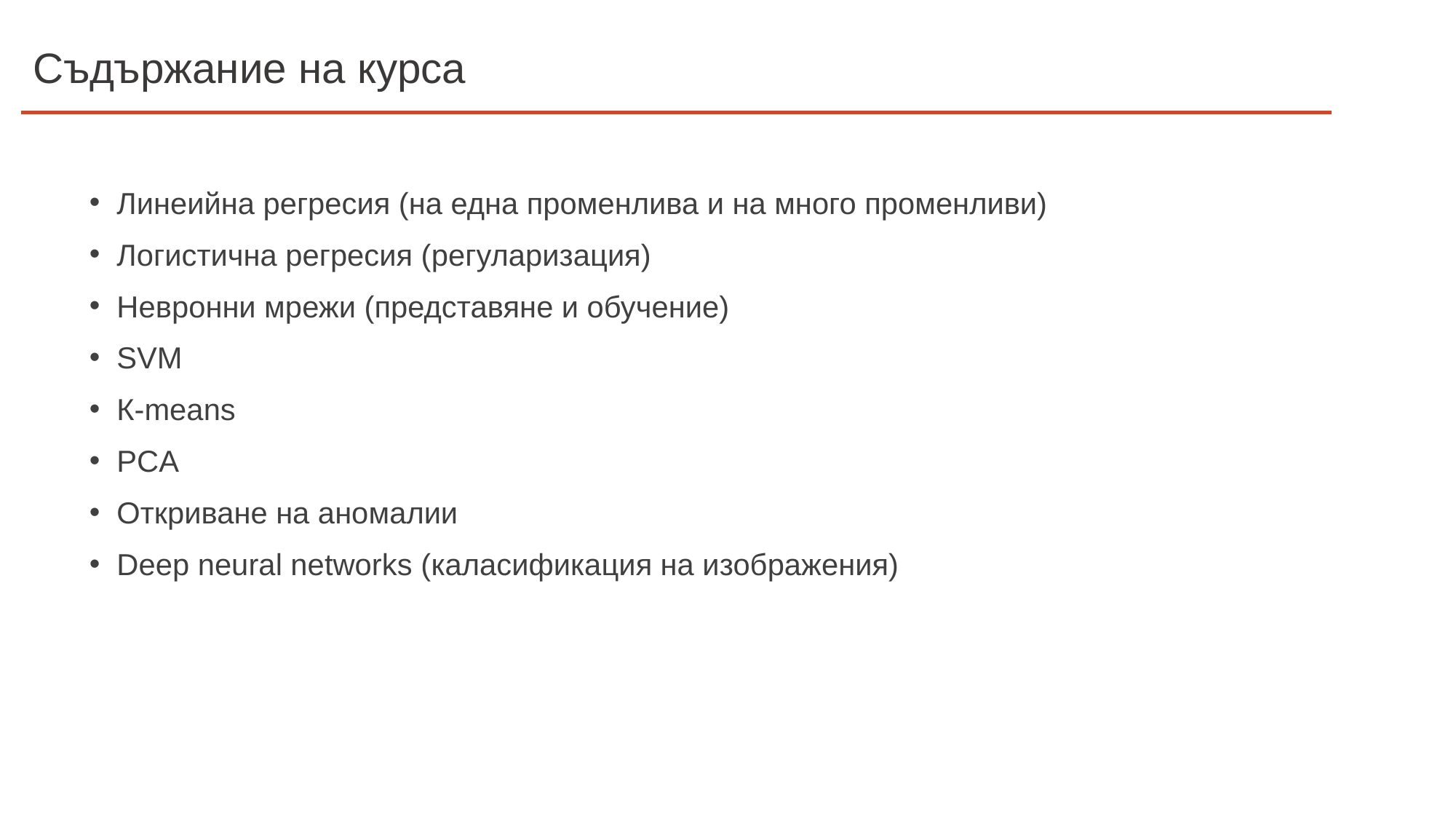

# Съдържание на курса
Линеийна регресия (на една променлива и на много променливи)
Логистична регресия (регуларизация)
Невронни мрежи (представяне и обучение)
SVM
К-means
PCA
Откриване на аномалии
Deep neural networks (каласификация на изображения)